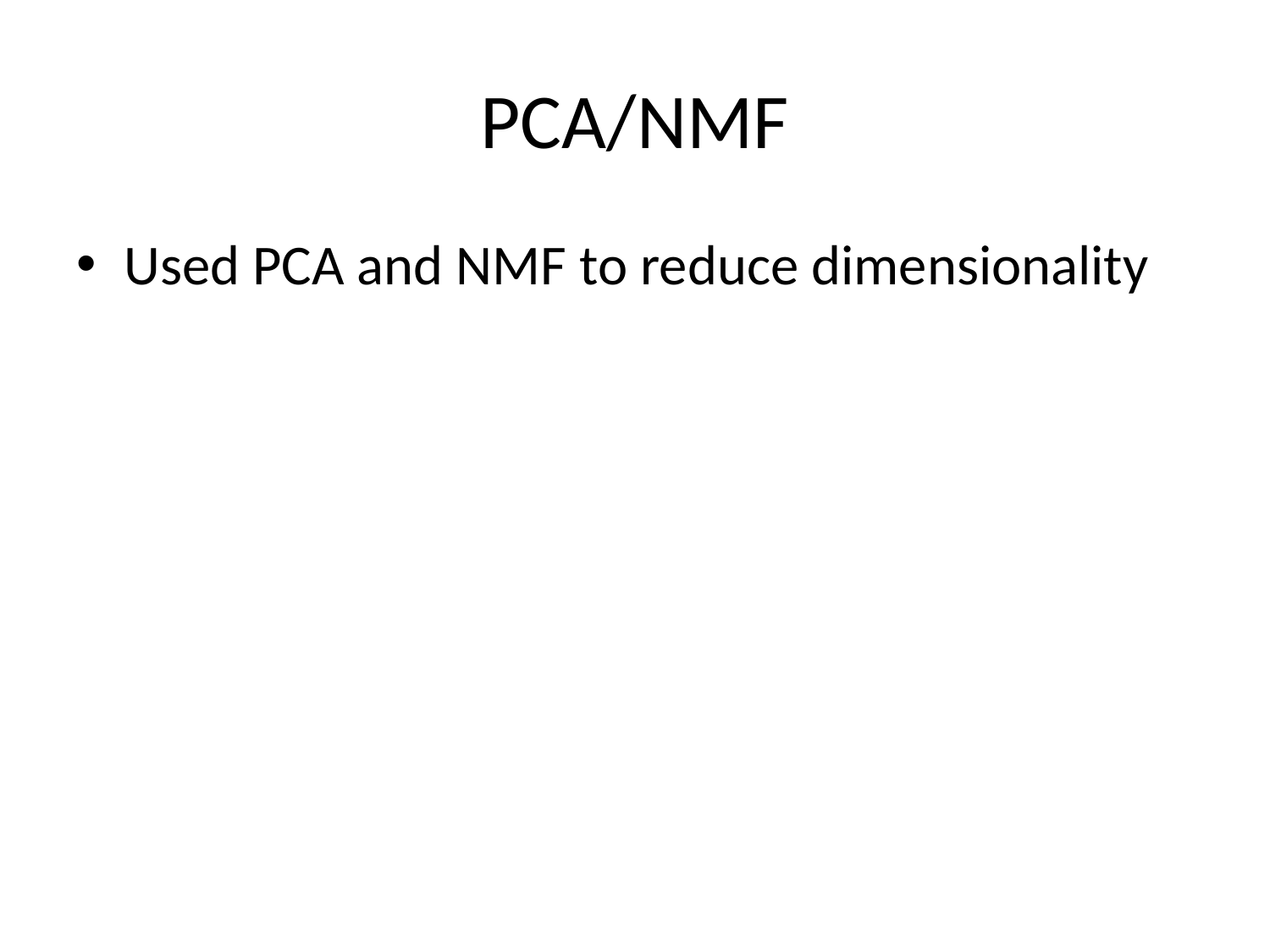

# PCA/NMF
Used PCA and NMF to reduce dimensionality